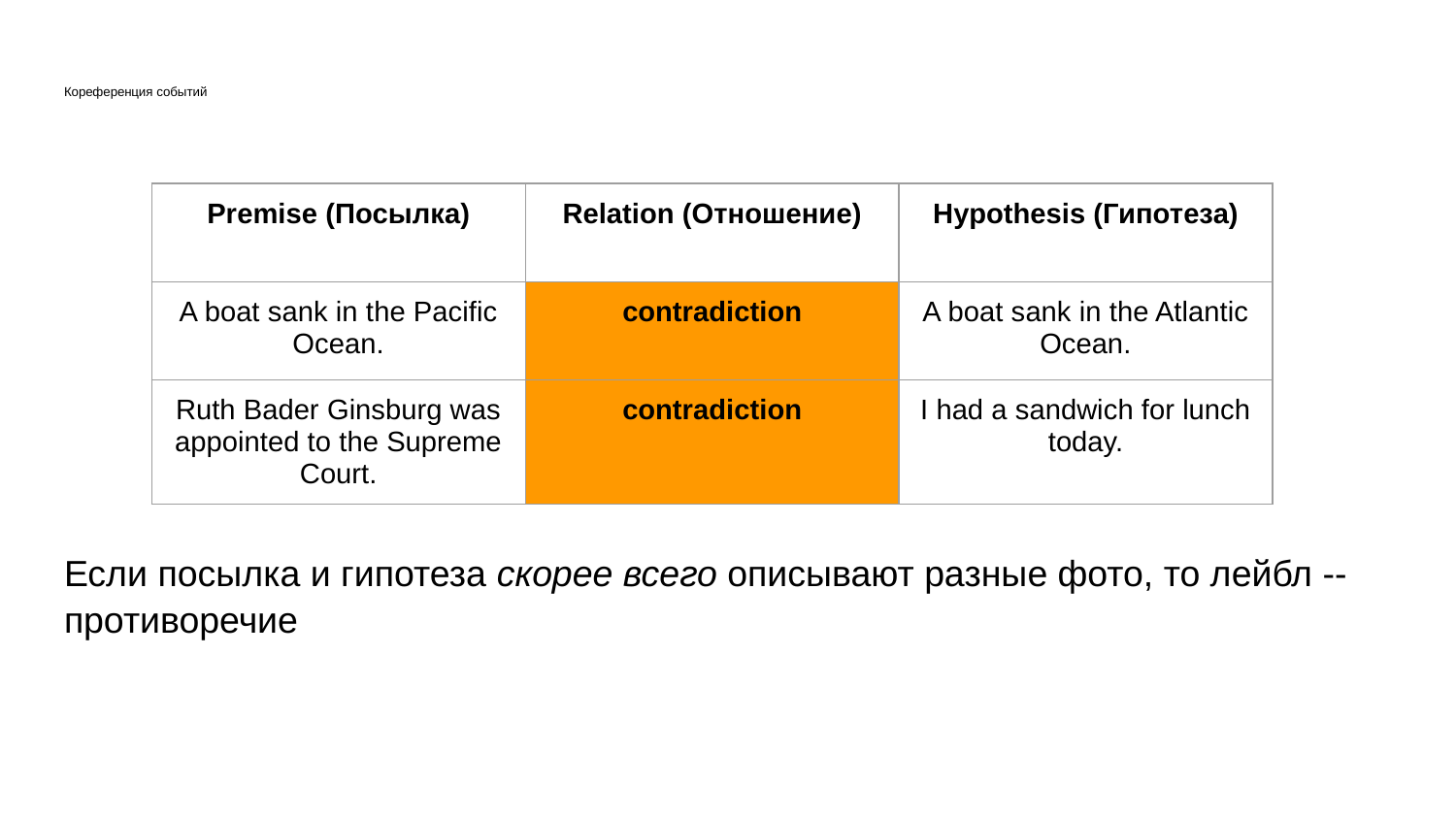

# Кореференция событий
| Premise (Посылка) | Relation (Отношение) | Hypothesis (Гипотеза) |
| --- | --- | --- |
| A boat sank in the Pacific Ocean. | contradiction | A boat sank in the Atlantic Ocean. |
| Ruth Bader Ginsburg was appointed to the Supreme Court. | contradiction | I had a sandwich for lunch today. |

Если посылка и гипотеза скорее всего описывают разные фото, то лейбл -- противоречие